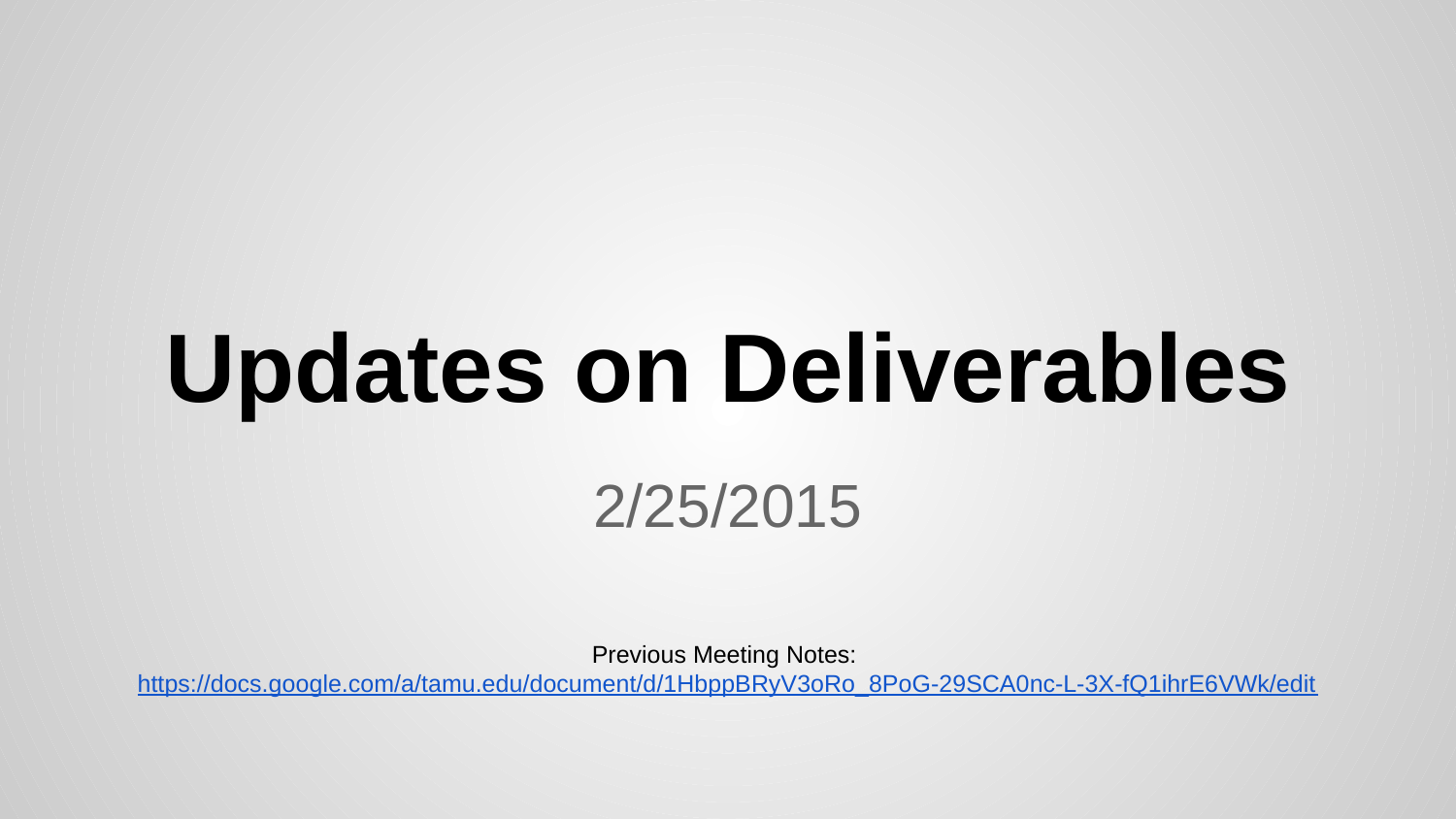

# Updates on Deliverables
2/25/2015
Previous Meeting Notes: https://docs.google.com/a/tamu.edu/document/d/1HbppBRyV3oRo_8PoG-29SCA0nc-L-3X-fQ1ihrE6VWk/edit